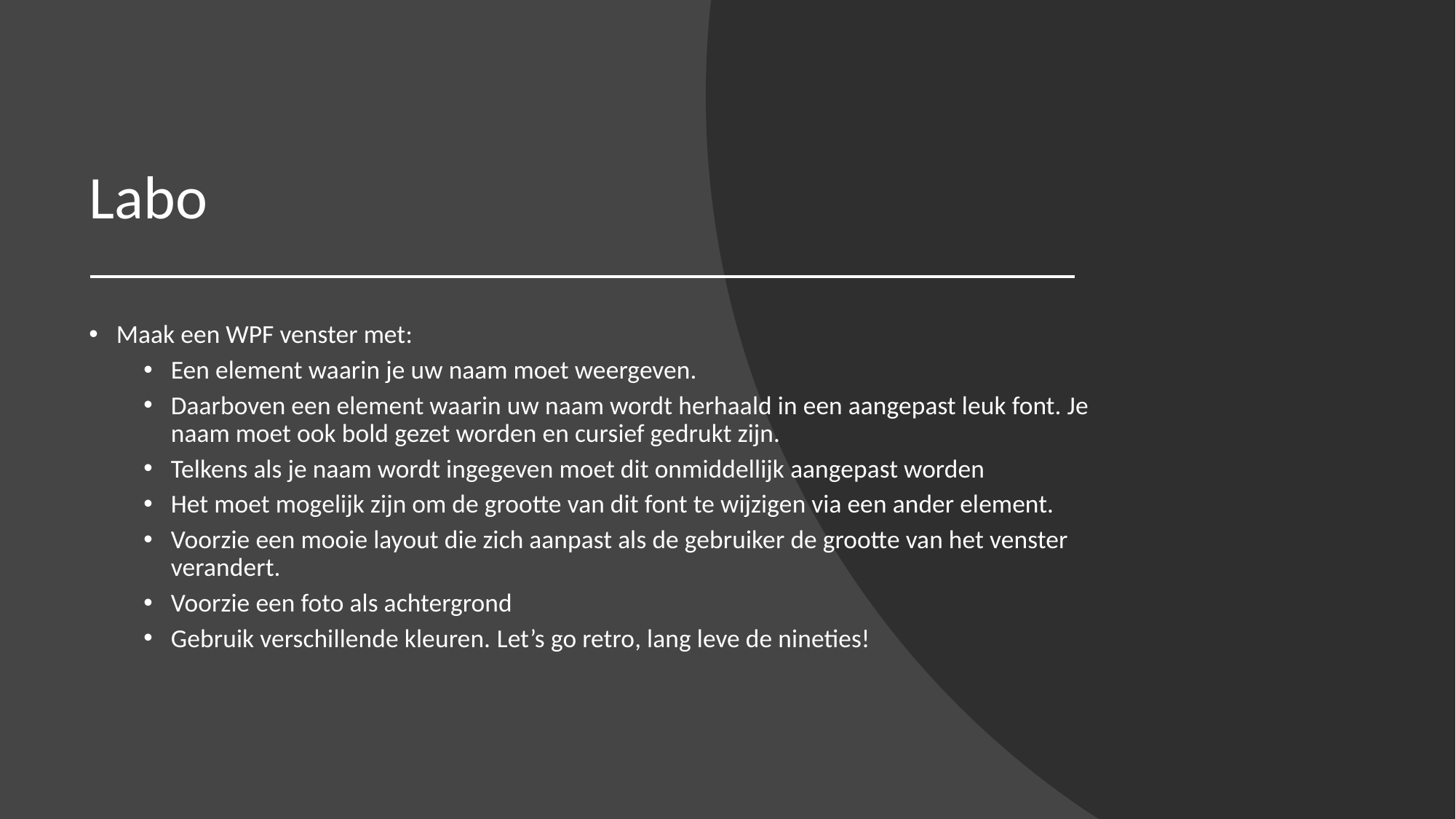

# Labo
Maak een WPF venster met:
Een element waarin je uw naam moet weergeven.
Daarboven een element waarin uw naam wordt herhaald in een aangepast leuk font. Je naam moet ook bold gezet worden en cursief gedrukt zijn.
Telkens als je naam wordt ingegeven moet dit onmiddellijk aangepast worden
Het moet mogelijk zijn om de grootte van dit font te wijzigen via een ander element.
Voorzie een mooie layout die zich aanpast als de gebruiker de grootte van het venster verandert.
Voorzie een foto als achtergrond
Gebruik verschillende kleuren. Let’s go retro, lang leve de nineties!